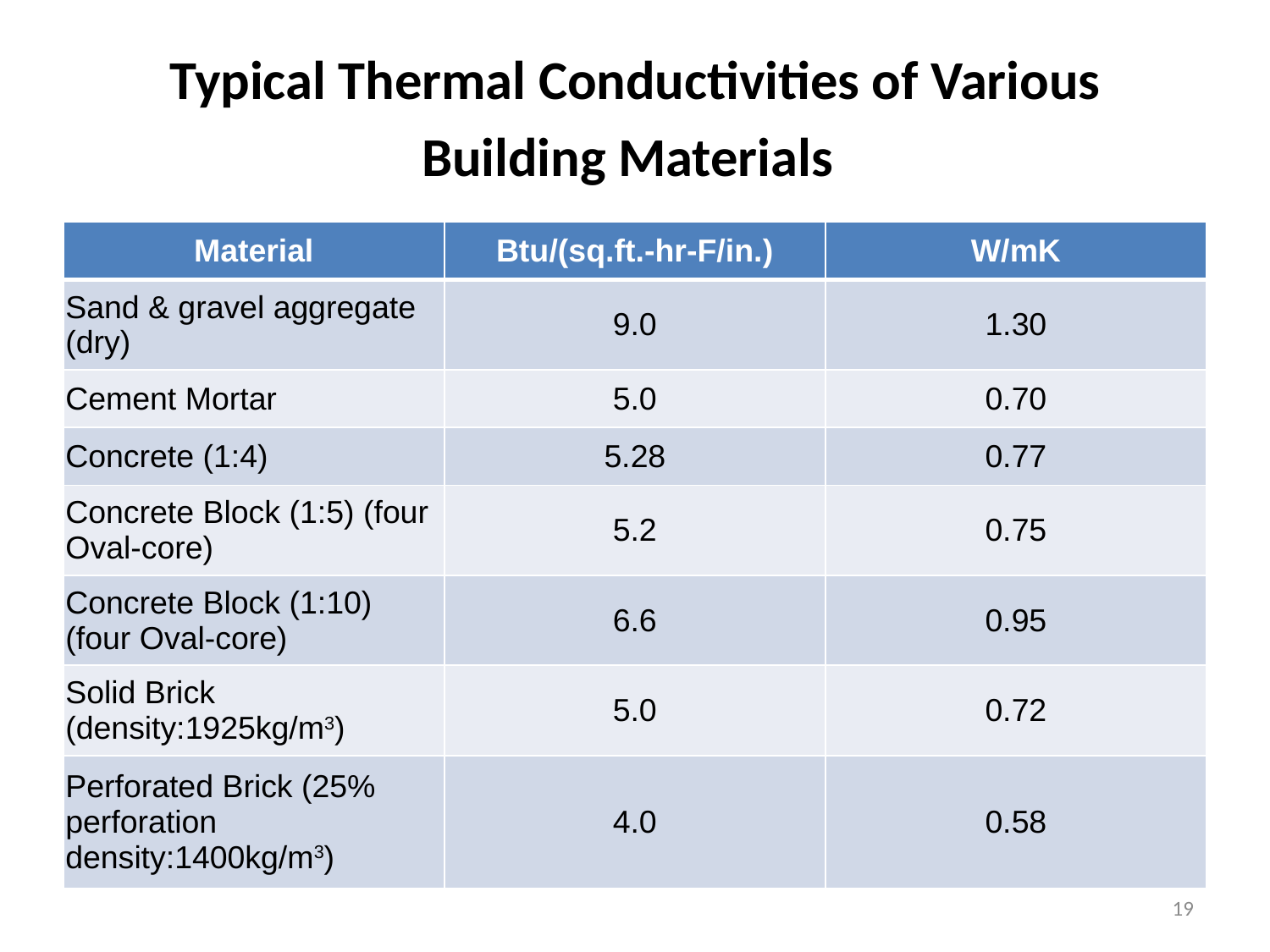

# Typical Thermal Conductivities of Various Building Materials
| Material | Btu/(sq.ft.-hr-F/in.) | W/mK |
| --- | --- | --- |
| Sand & gravel aggregate (dry) | 9.0 | 1.30 |
| Cement Mortar | 5.0 | 0.70 |
| Concrete (1:4) | 5.28 | 0.77 |
| Concrete Block (1:5) (four Oval-core) | 5.2 | 0.75 |
| Concrete Block (1:10) (four Oval-core) | 6.6 | 0.95 |
| Solid Brick (density:1925kg/m3) | 5.0 | 0.72 |
| Perforated Brick (25% perforation density:1400kg/m3) | 4.0 | 0.58 |
19